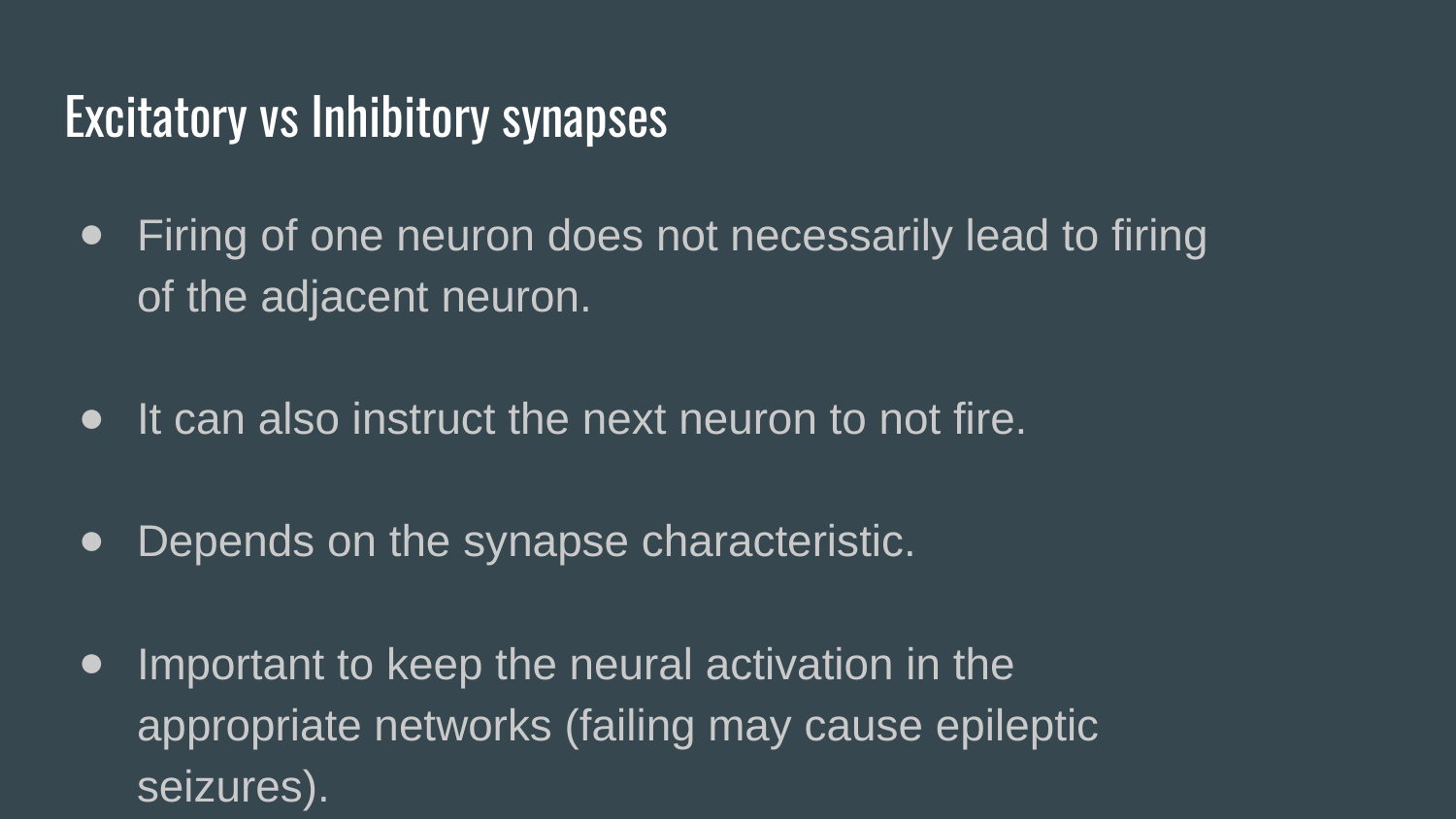

# Excitatory vs Inhibitory synapses
Firing of one neuron does not necessarily lead to firing of the adjacent neuron.

It can also instruct the next neuron to not fire.

Depends on the synapse characteristic.

Important to keep the neural activation in the appropriate networks (failing may cause epileptic seizures).